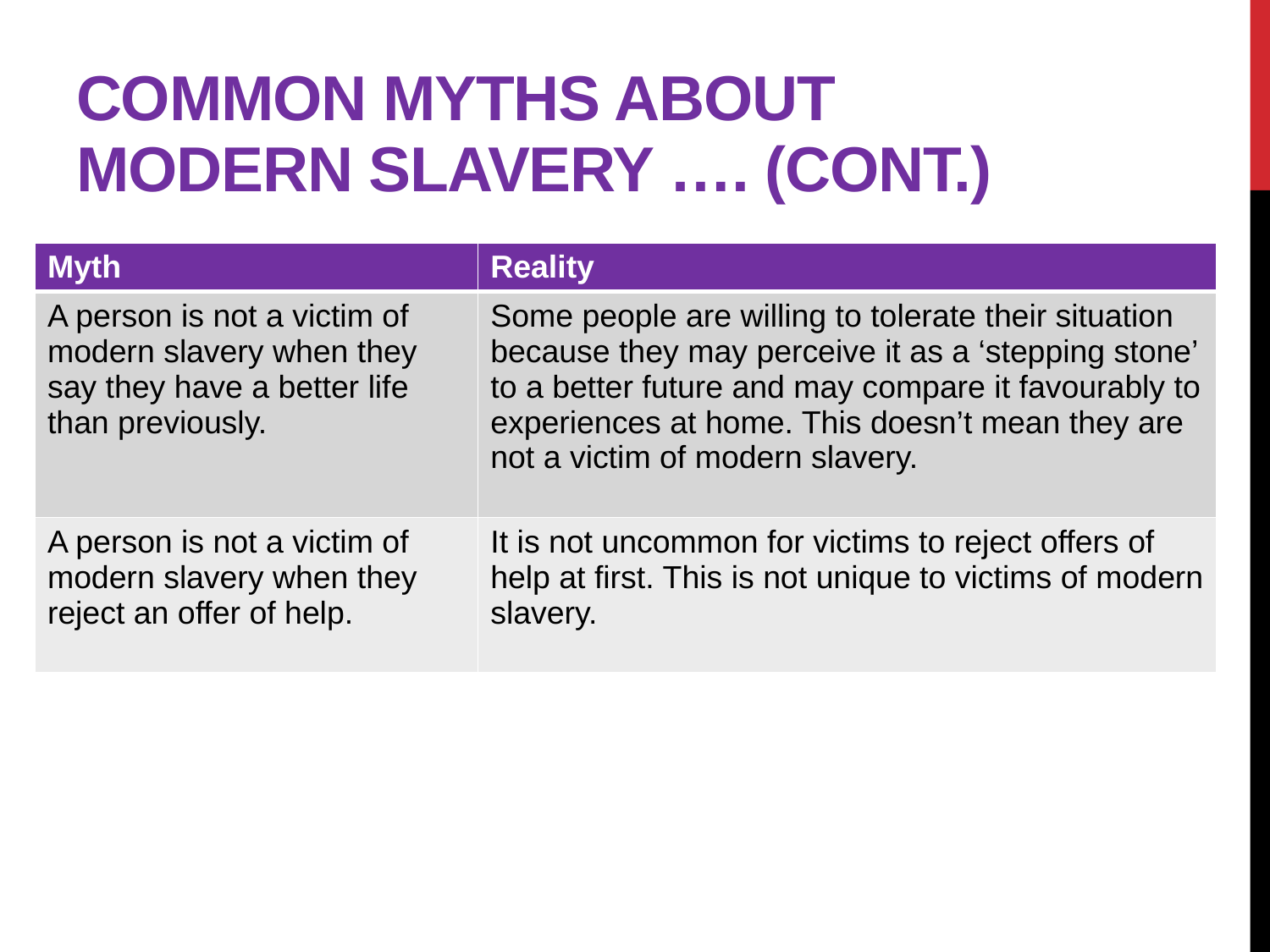

# Common Myths about modern slavery …. (cont.)
| Myth | Reality |
| --- | --- |
| A person is not a victim of modern slavery when they say they have a better life than previously. | Some people are willing to tolerate their situation because they may perceive it as a ‘stepping stone’ to a better future and may compare it favourably to experiences at home. This doesn’t mean they are not a victim of modern slavery. |
| A person is not a victim of modern slavery when they reject an offer of help. | It is not uncommon for victims to reject offers of help at first. This is not unique to victims of modern slavery. |